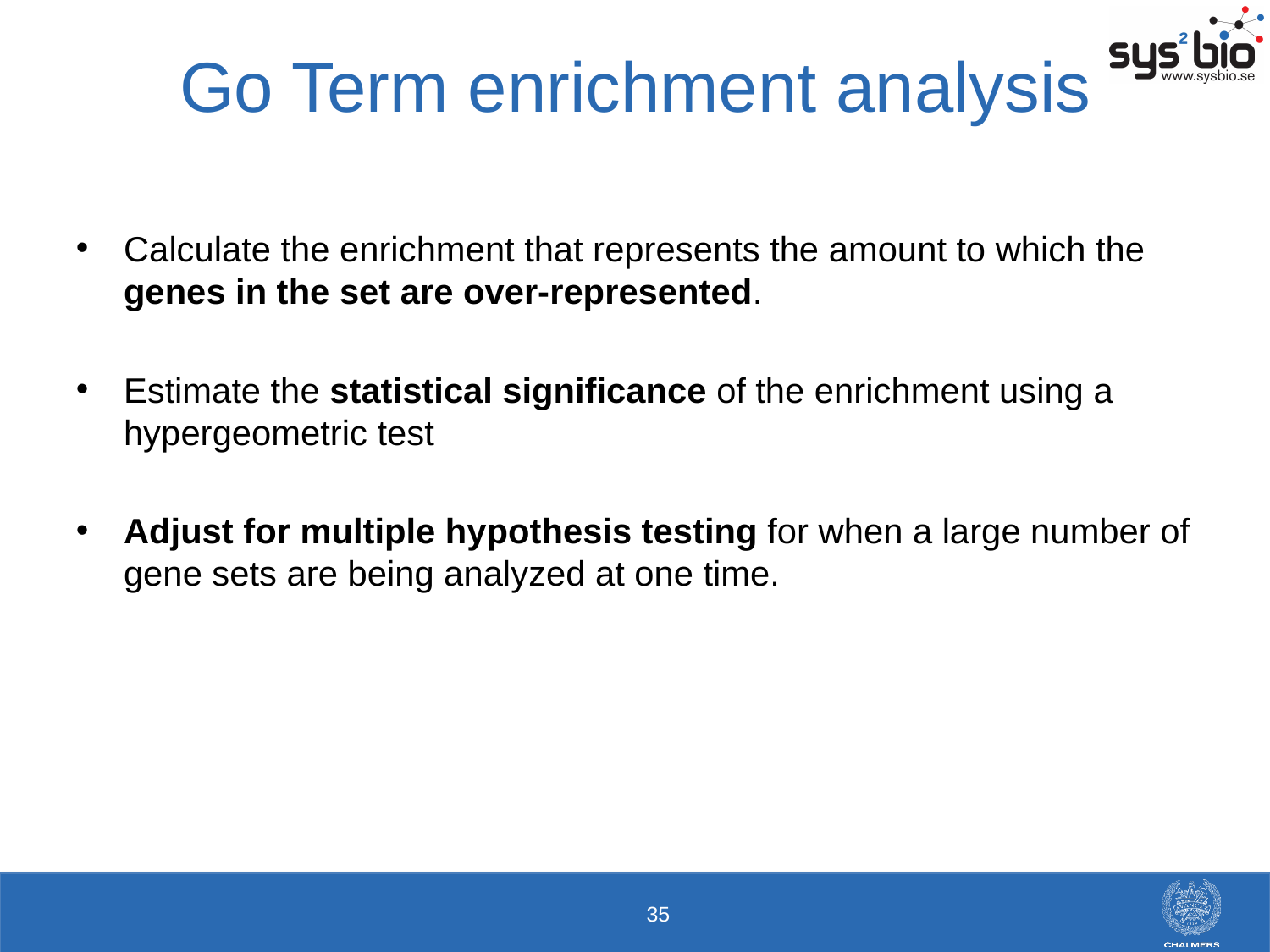

# Go Term enrichment analysis
Calculate the enrichment that represents the amount to which the genes in the set are over-represented.

Estimate the statistical significance of the enrichment using a hypergeometric test

Adjust for multiple hypothesis testing for when a large number of gene sets are being analyzed at one time.
35